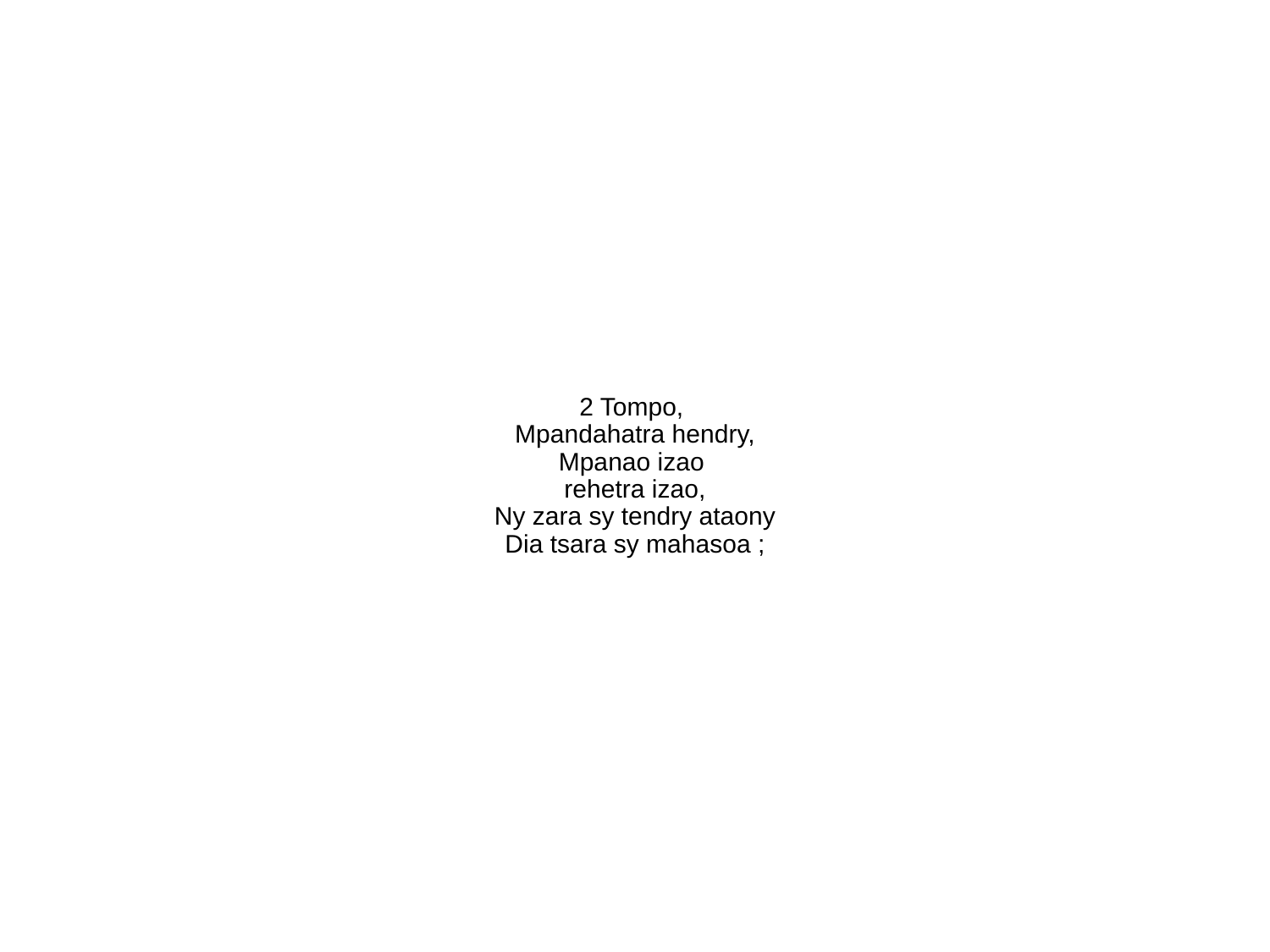

2 Tompo,
Mpandahatra hendry,
Mpanao izao
rehetra izao,
Ny zara sy tendry ataony
Dia tsara sy mahasoa ;